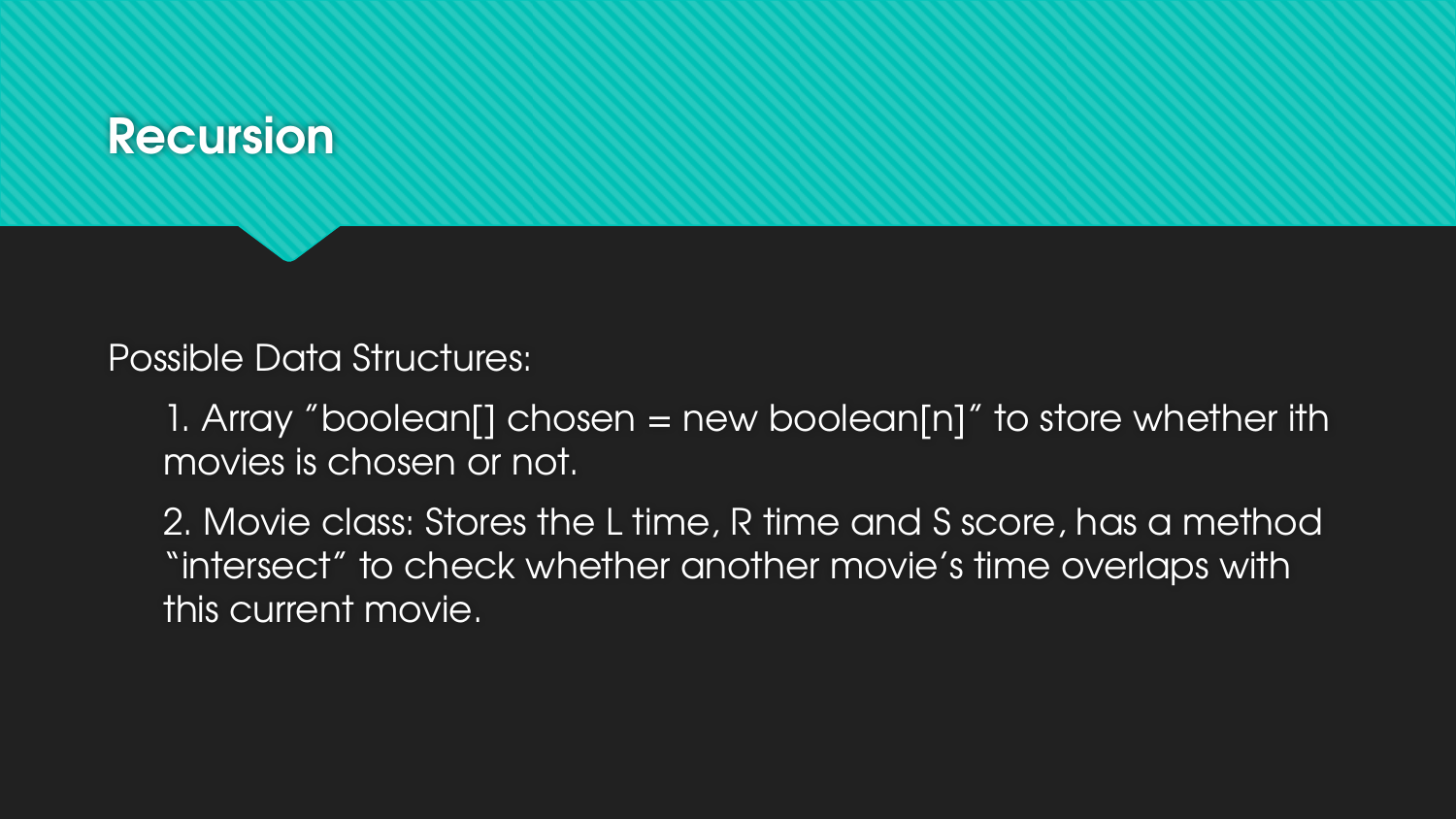

# Recursion
Possible Data Structures:
1. Array ”boolean[] chosen = new boolean[n]” to store whether ith movies is chosen or not.
2. Movie class: Stores the L time, R time and S score, has a method “intersect” to check whether another movie’s time overlaps with this current movie.